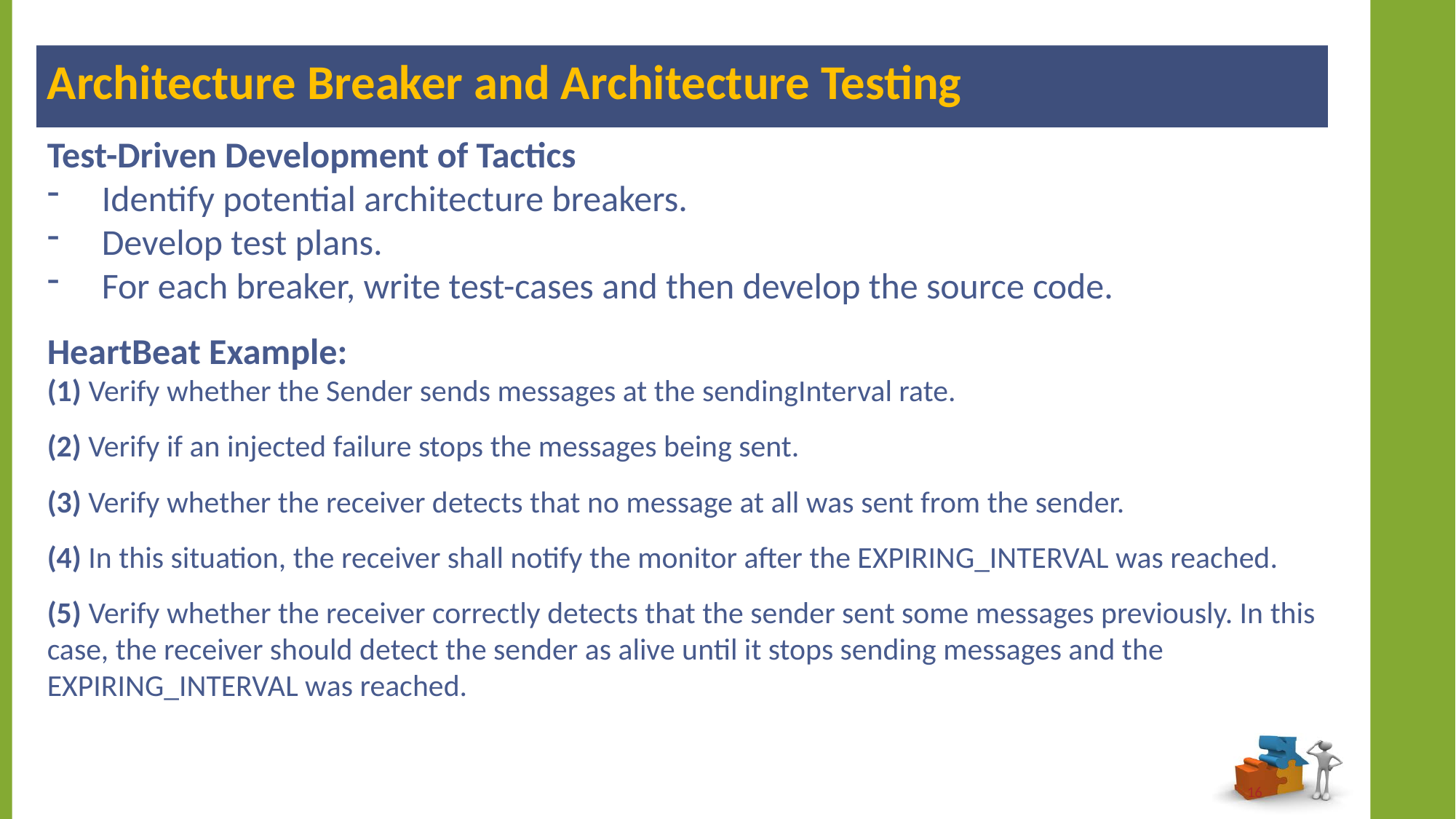

Architecture Breaker and Architecture Testing
Test-Driven Development of Tactics
Identify potential architecture breakers.
Develop test plans.
For each breaker, write test-cases and then develop the source code.
HeartBeat Example:
(1) Verify whether the Sender sends messages at the sendingInterval rate.

(2) Verify if an injected failure stops the messages being sent.

(3) Verify whether the receiver detects that no message at all was sent from the sender.

(4) In this situation, the receiver shall notify the monitor after the EXPIRING_INTERVAL was reached.

(5) Verify whether the receiver correctly detects that the sender sent some messages previously. In this case, the receiver should detect the sender as alive until it stops sending messages and the EXPIRING_INTERVAL was reached.

16